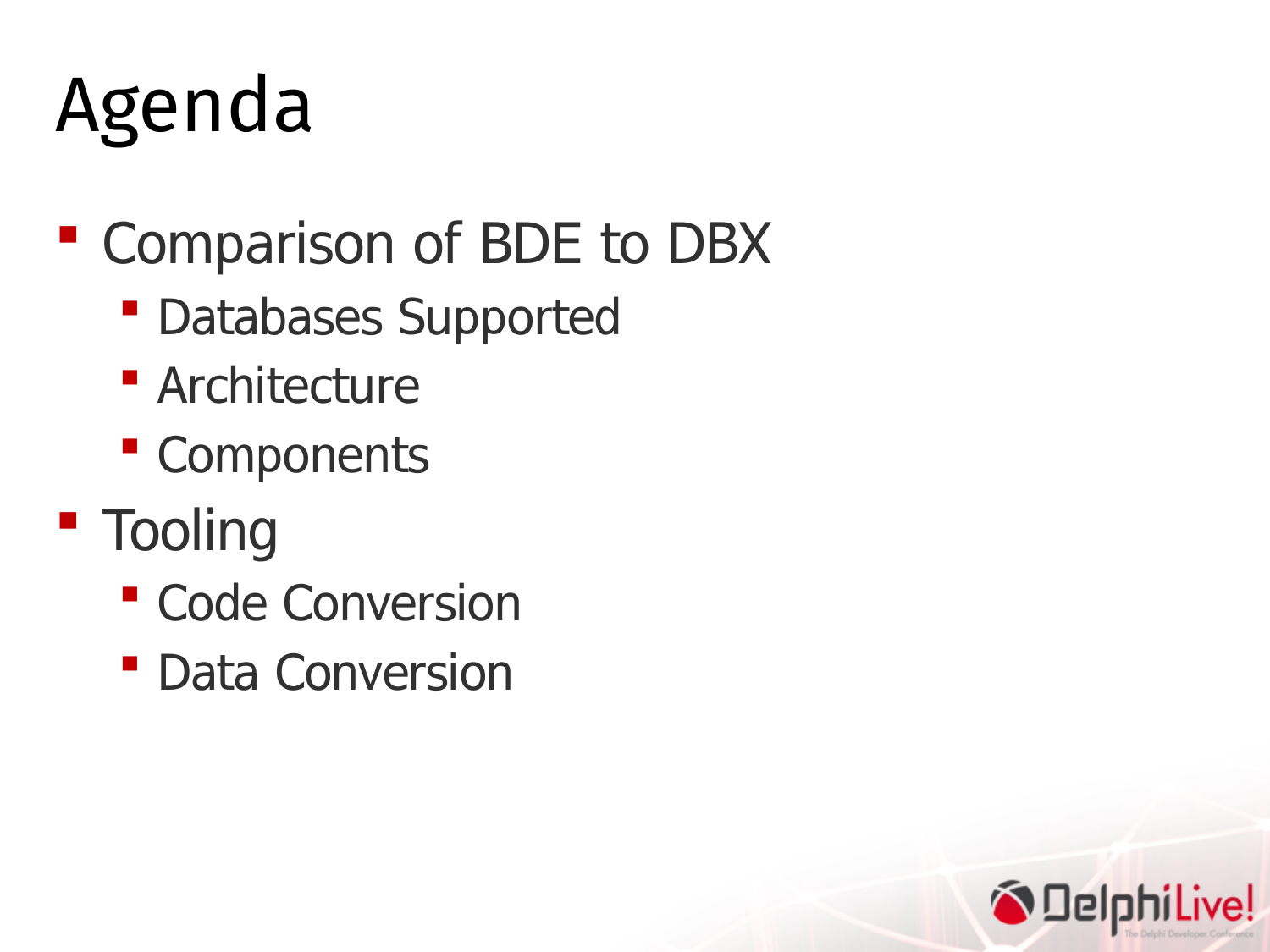

# Agenda
Comparison of BDE to DBX
Databases Supported
Architecture
Components
Tooling
Code Conversion
Data Conversion